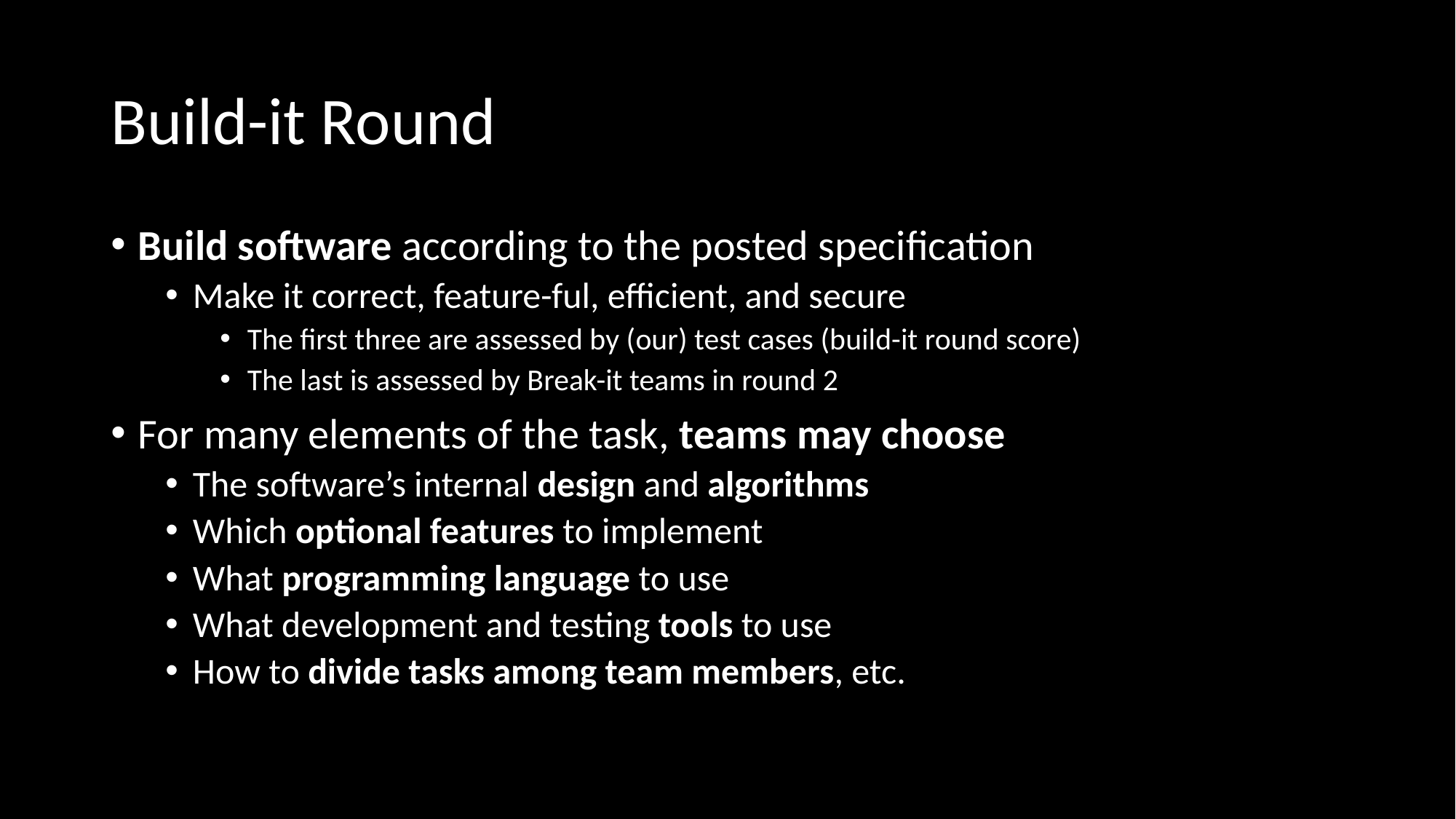

# Build-it Round
Build software according to the posted specification
Make it correct, feature-ful, efficient, and secure
The first three are assessed by (our) test cases (build-it round score)
The last is assessed by Break-it teams in round 2
For many elements of the task, teams may choose
The software’s internal design and algorithms
Which optional features to implement
What programming language to use
What development and testing tools to use
How to divide tasks among team members, etc.